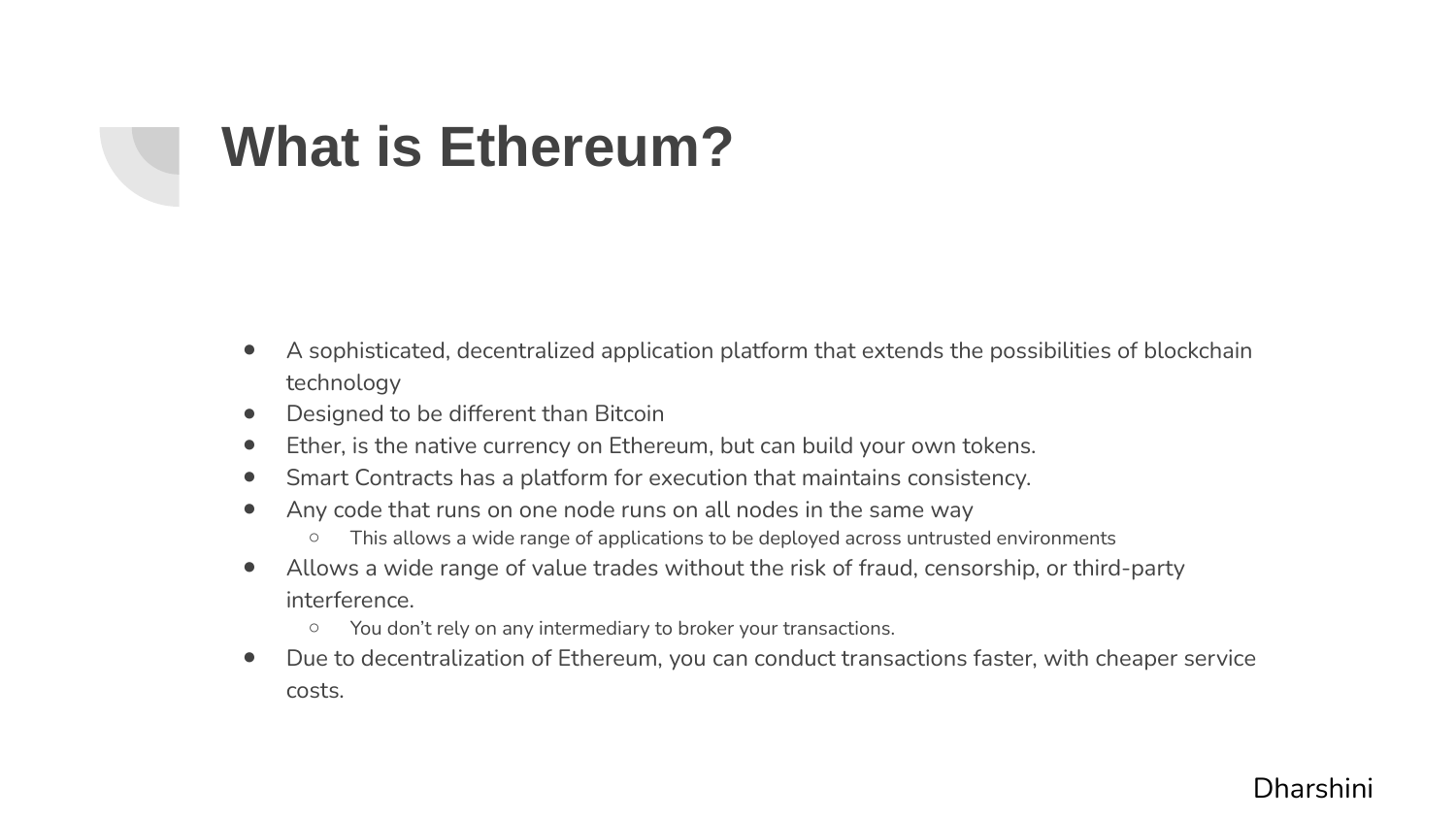

# What is Ethereum?
A sophisticated, decentralized application platform that extends the possibilities of blockchain technology
Designed to be different than Bitcoin
Ether, is the native currency on Ethereum, but can build your own tokens.
Smart Contracts has a platform for execution that maintains consistency.
Any code that runs on one node runs on all nodes in the same way
This allows a wide range of applications to be deployed across untrusted environments
Allows a wide range of value trades without the risk of fraud, censorship, or third-party interference.
You don’t rely on any intermediary to broker your transactions.
Due to decentralization of Ethereum, you can conduct transactions faster, with cheaper service costs.
Dharshini